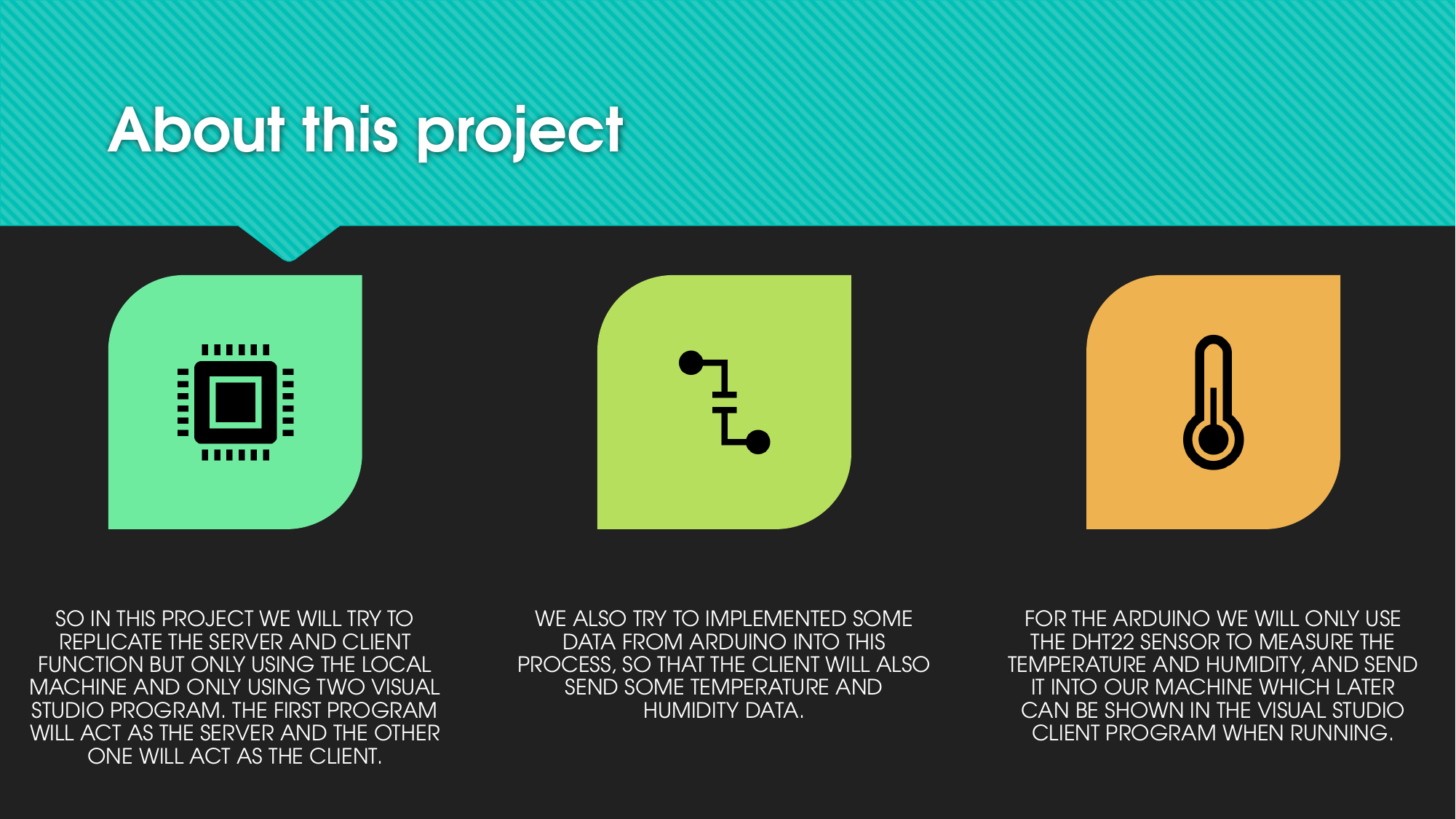

# About this project
So in this project we will try to replicate the server and client function but only using the local machine and only using two Visual Studio Program. The first program will act as the server and the other one will act as the client.
We also try to implemented some data from Arduino into this process, so that the client will also send some temperature and humidity data.
For the Arduino we will only use the DHT22 sensor to measure the temperature and humidity, and send it into our machine which later can be shown in the visual studio client program when running.